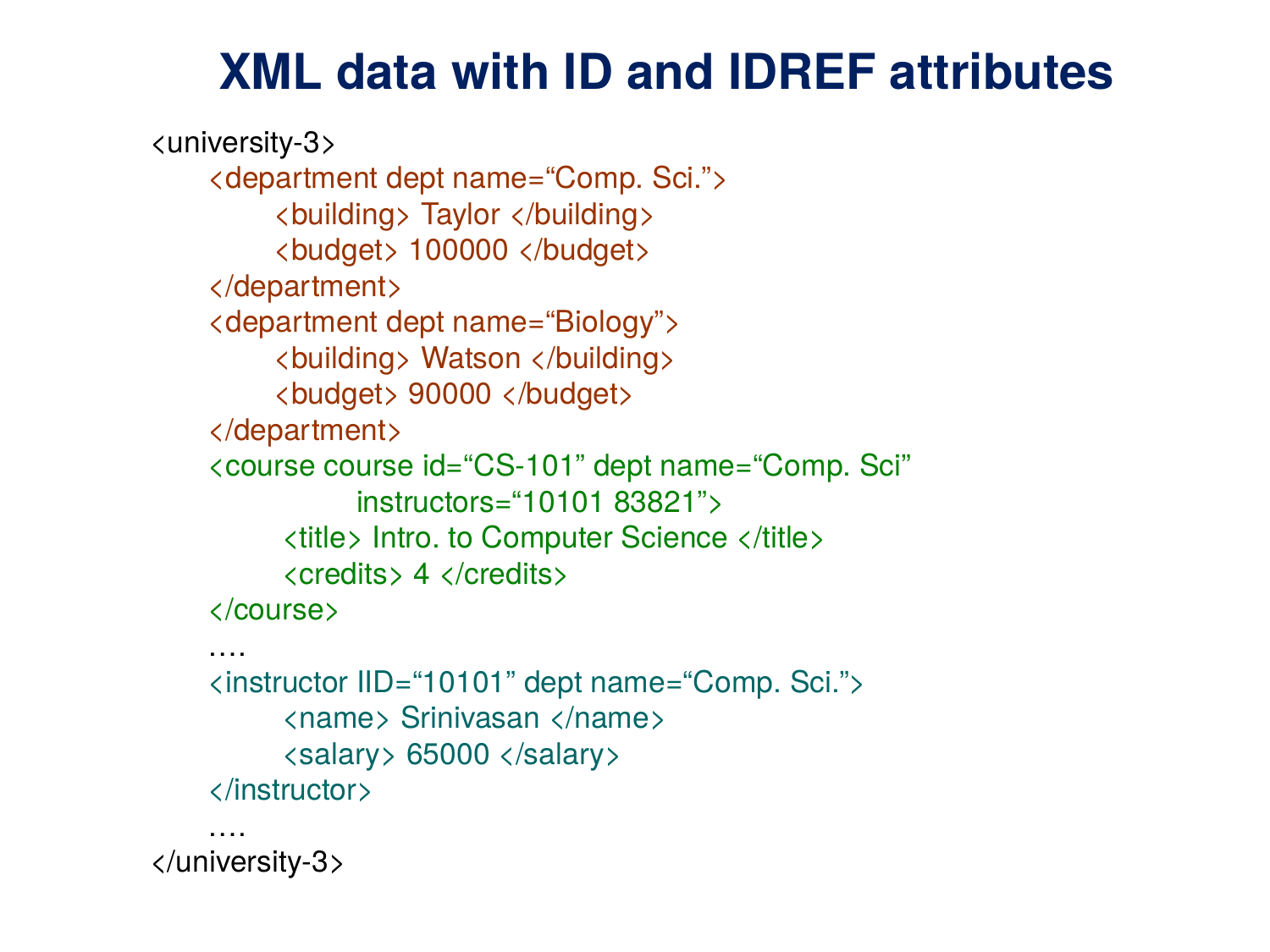

# XML data with ID and IDREF attributes
<university-3>
       <department dept name=“Comp. Sci.”>
               <building> Taylor </building>
               <budget> 100000 </budget>
       </department>
       <department dept name=“Biology”>
               <building> Watson </building>
               <budget> 90000 </budget>
       </department>
       <course course id=“CS-101” dept name=“Comp. Sci”
                         instructors=“10101 83821”>
                <title> Intro. to Computer Science </title>
                <credits> 4 </credits>
       </course>
       ….
       <instructor IID=“10101” dept name=“Comp. Sci.”>
                <name> Srinivasan </name>
                <salary> 65000 </salary>
       </instructor>
       ….
</university-3>